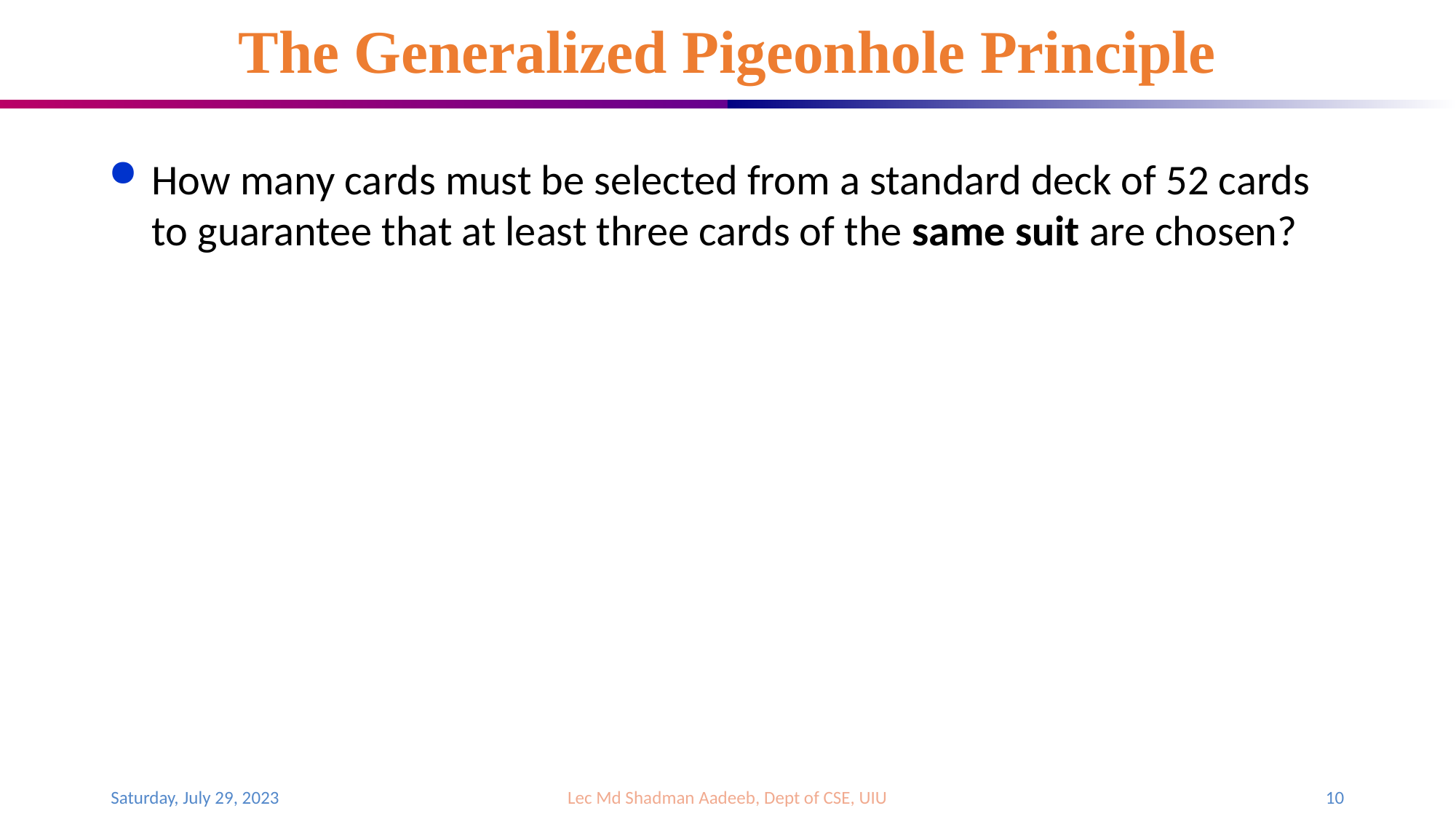

# The Generalized Pigeonhole Principle
How many cards must be selected from a standard deck of 52 cards to guarantee that at least three cards of the same suit are chosen?

Saturday, July 29, 2023
Lec Md Shadman Aadeeb, Dept of CSE, UIU
10